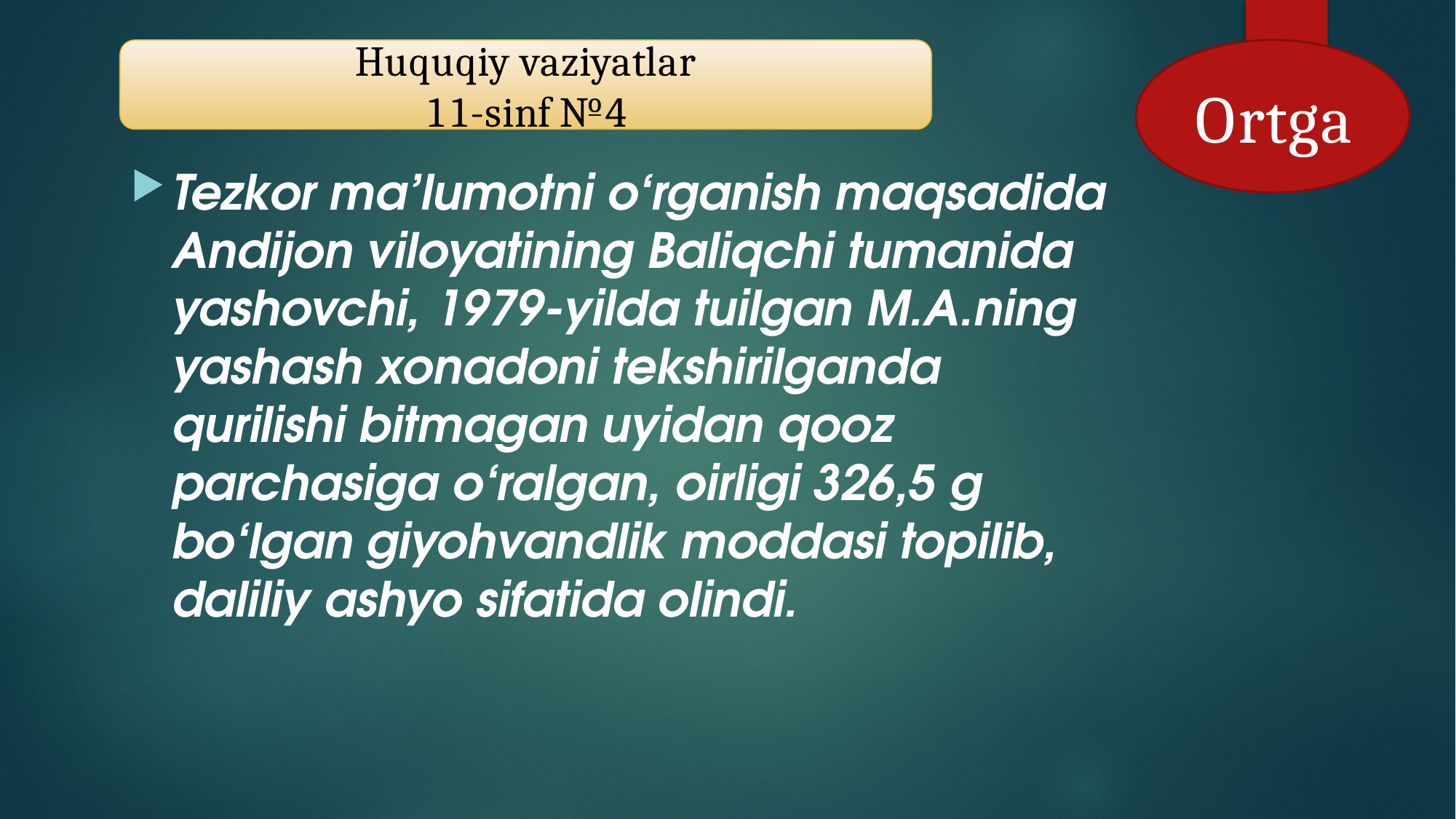

Huquqiy vaziyatlar
11-sinf №4
Ortga
Tezkor ma’lumotni o‘rganish maqsadida Andijon viloyatining Baliqchi tumanida yashovchi, 1979-yilda tuilgan M.A.ning yashash xonadoni tekshirilganda qurilishi bitmagan uyidan qooz parchasiga o‘ralgan, oirligi 326,5 g bo‘lgan giyohvandlik moddasi topilib, daliliy ashyo sifatida olindi.